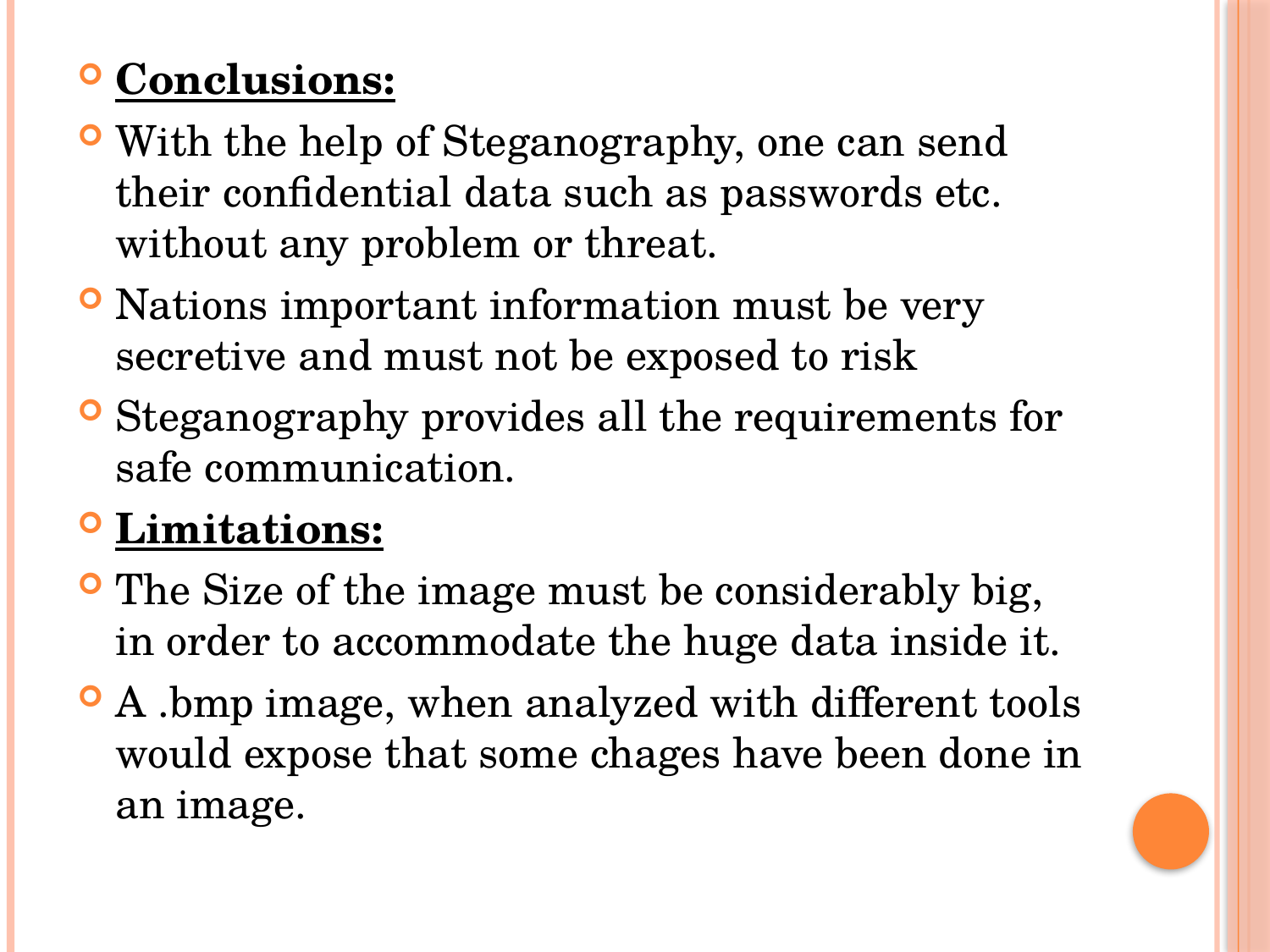

#
Conclusions:
With the help of Steganography, one can send their confidential data such as passwords etc. without any problem or threat.
Nations important information must be very secretive and must not be exposed to risk
Steganography provides all the requirements for safe communication.
Limitations:
The Size of the image must be considerably big, in order to accommodate the huge data inside it.
A .bmp image, when analyzed with different tools would expose that some chages have been done in an image.